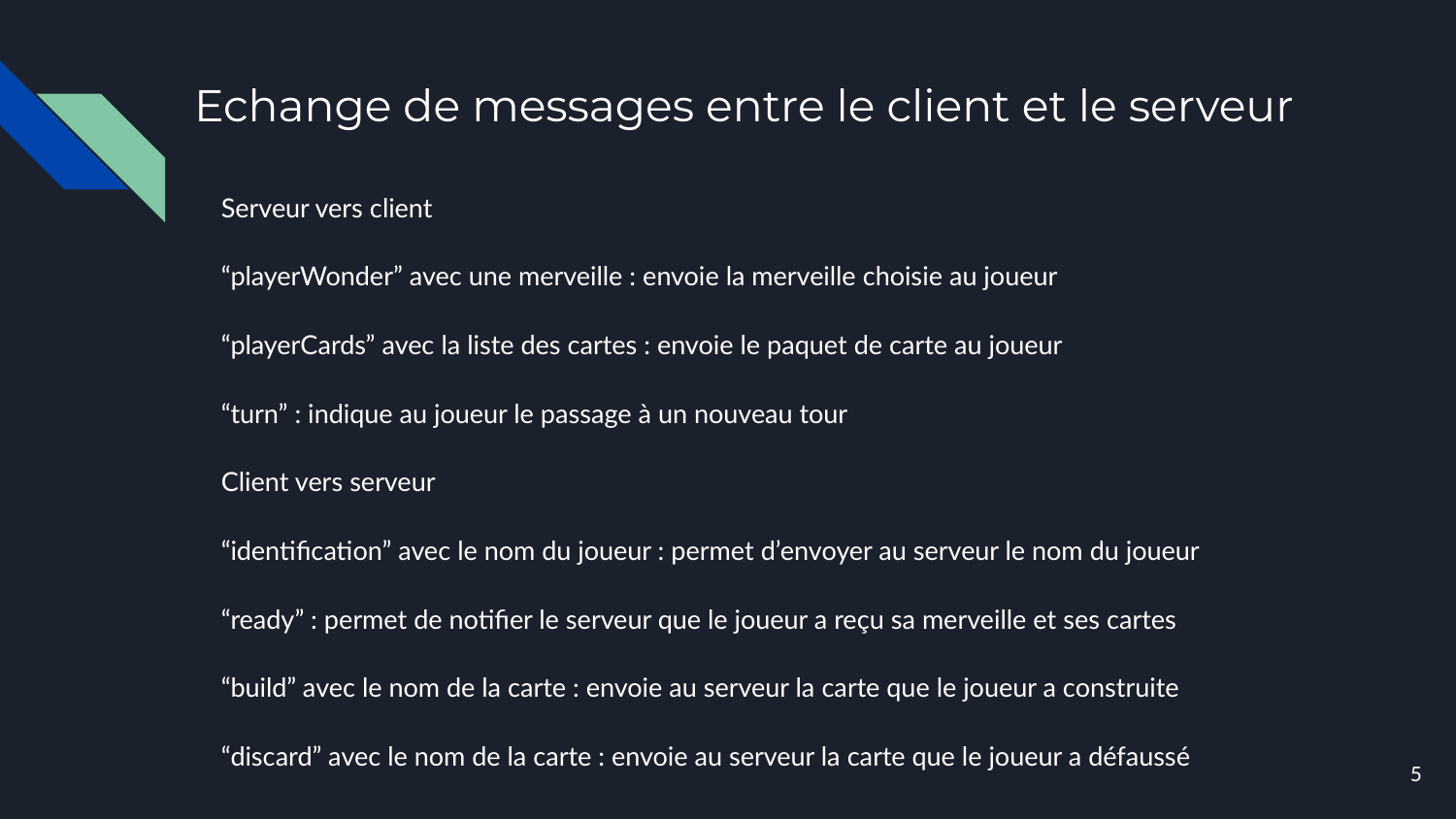

# Echange de messages entre le client et le serveur
Serveur vers client
“playerWonder” avec une merveille : envoie la merveille choisie au joueur
“playerCards” avec la liste des cartes : envoie le paquet de carte au joueur
“turn” : indique au joueur le passage à un nouveau tour
Client vers serveur
“identification” avec le nom du joueur : permet d’envoyer au serveur le nom du joueur
“ready” : permet de notifier le serveur que le joueur a reçu sa merveille et ses cartes
“build” avec le nom de la carte : envoie au serveur la carte que le joueur a construite
“discard” avec le nom de la carte : envoie au serveur la carte que le joueur a défaussé
5